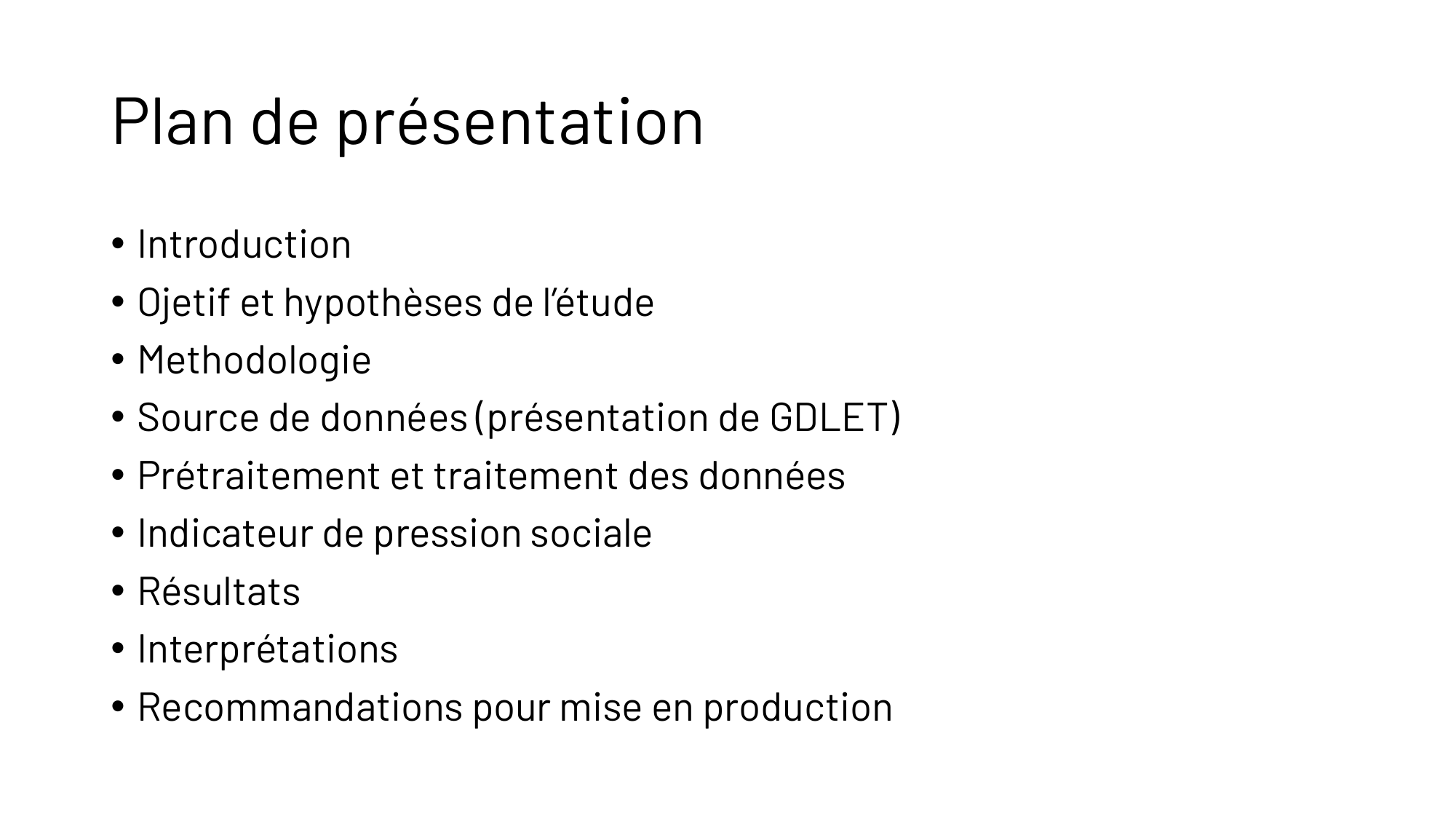

# Plan de présentation
Introduction
Ojetif et hypothèses de l’étude
Methodologie
Source de données (présentation de GDLET)
Prétraitement et traitement des données
Indicateur de pression sociale
Résultats
Interprétations
Recommandations pour mise en production